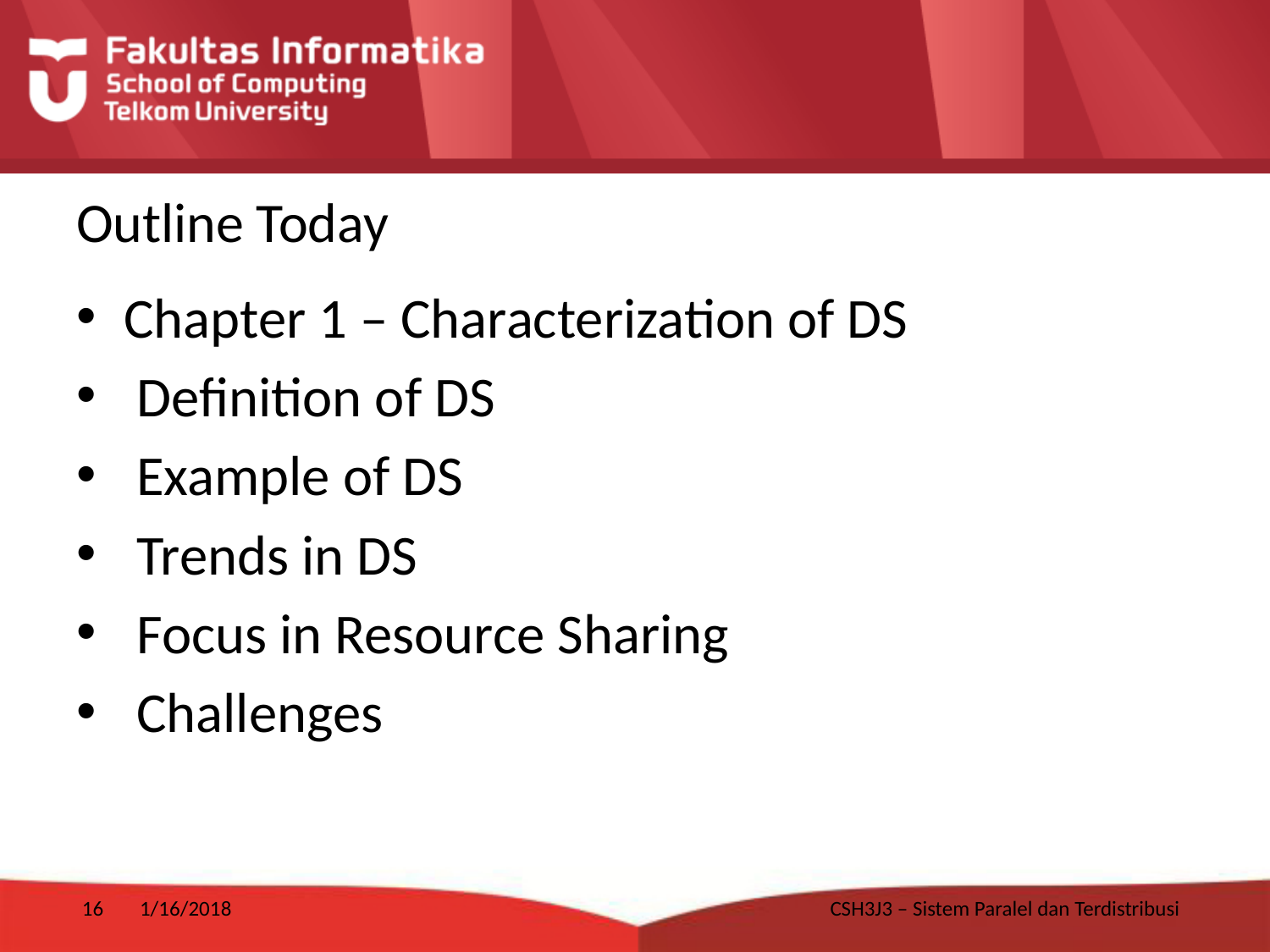

# Outline Today
Chapter 1 – Characterization of DS
 Definition of DS
 Example of DS
 Trends in DS
 Focus in Resource Sharing
 Challenges

16
1/16/2018
CSH3J3 – Sistem Paralel dan Terdistribusi